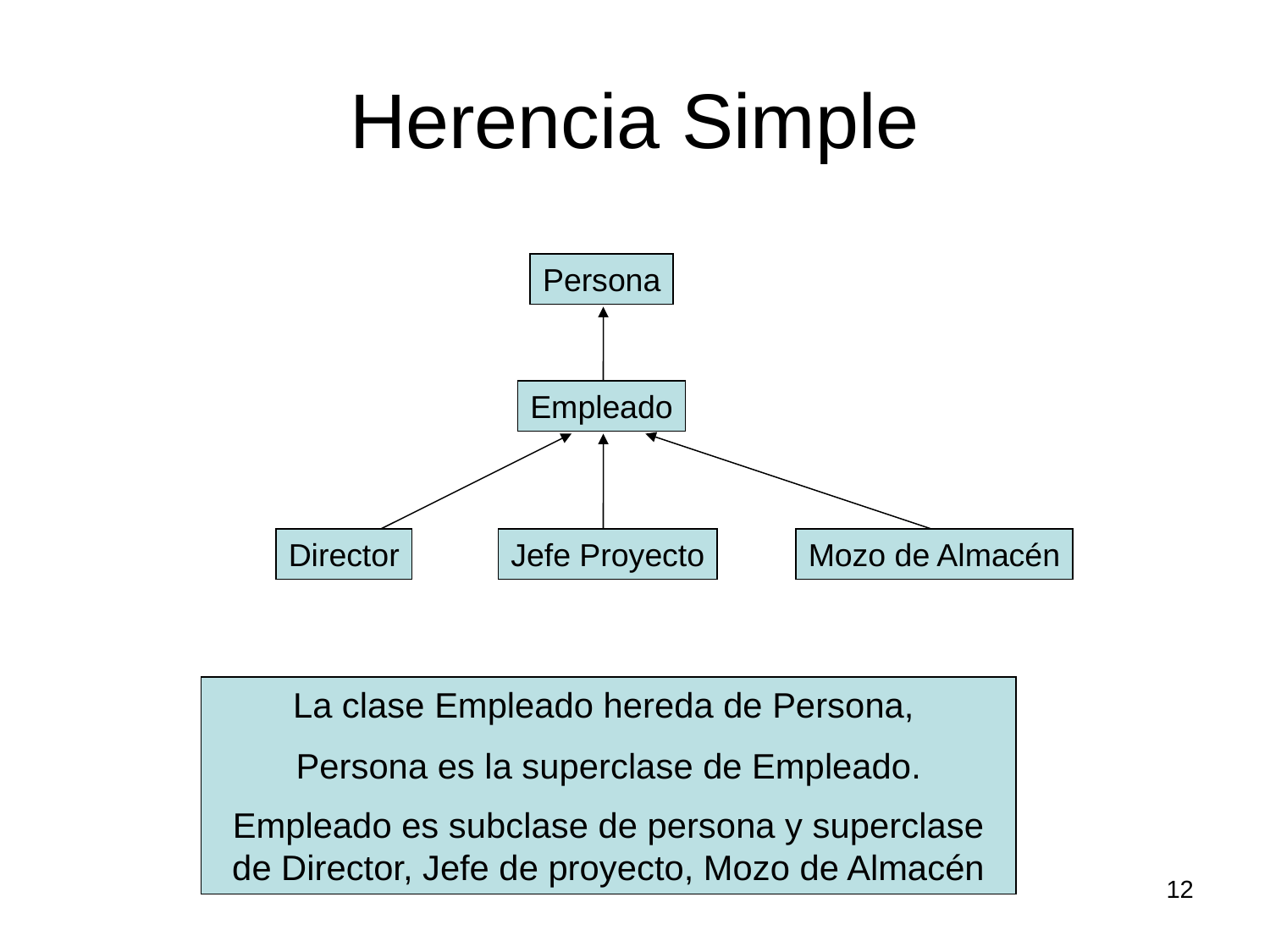

# Herencia Simple
Persona

Empleado

Director
Jefe Proyecto
Mozo de Almacén
La clase Empleado hereda de Persona,
Persona es la superclase de Empleado.
Empleado es subclase de persona y superclase de Director, Jefe de proyecto, Mozo de Almacén
12